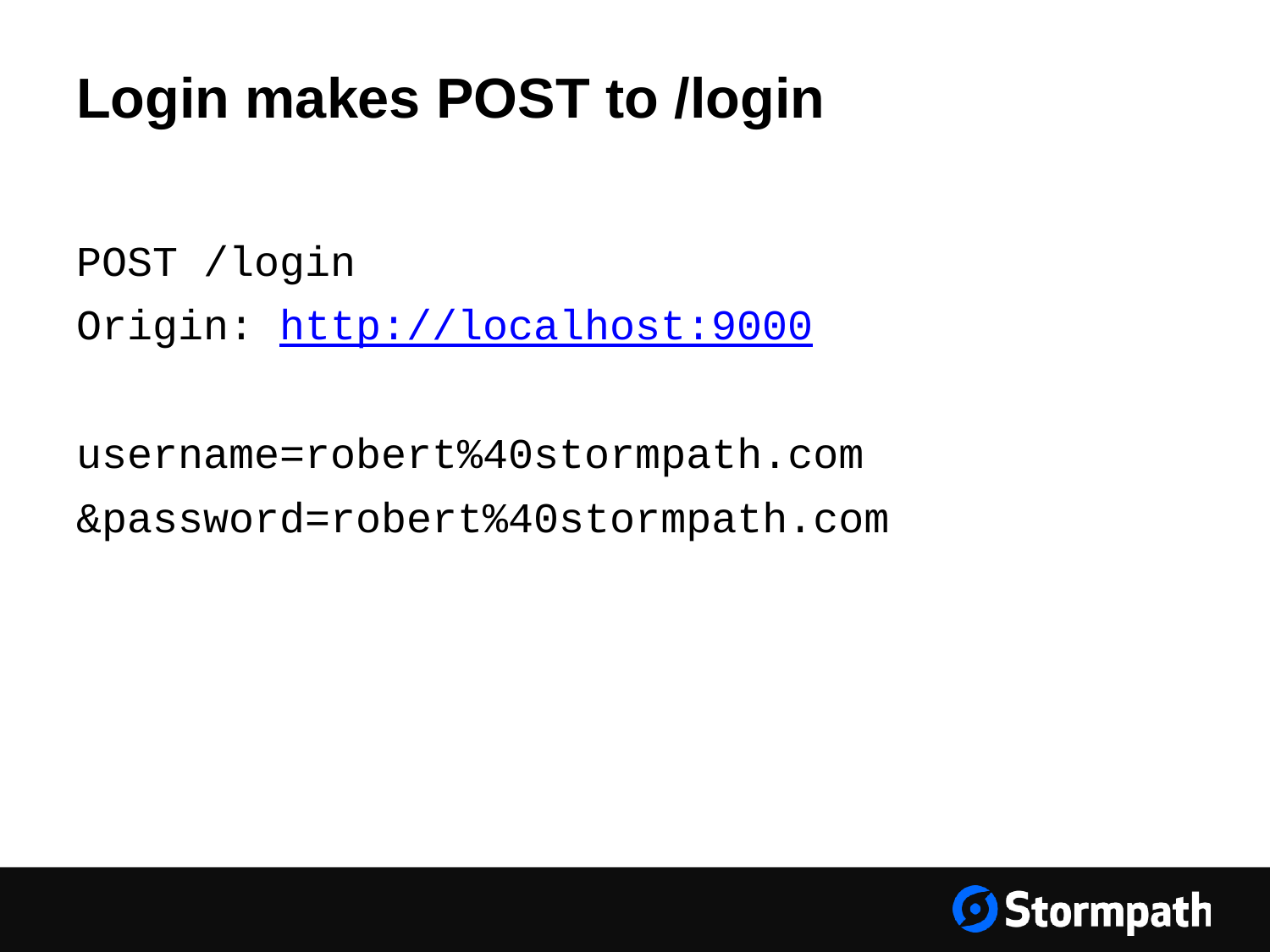

# Login makes POST to /login
POST /login
Origin: http://localhost:9000

username=robert%40stormpath.com
&password=robert%40stormpath.com